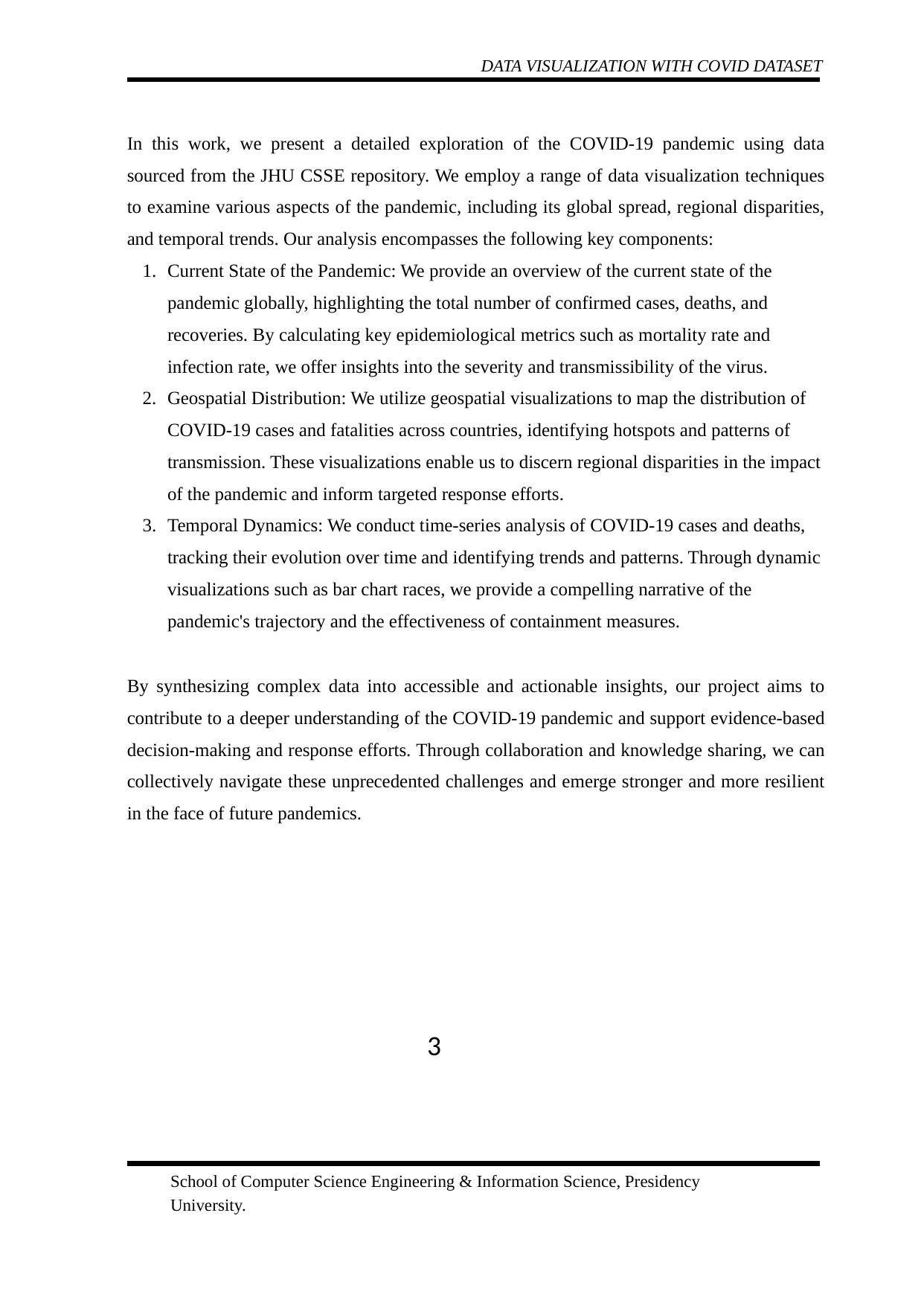

DATA VISUALIZATION WITH COVID DATASET

In this work, we present a detailed exploration of the COVID-19 pandemic using data sourced from the JHU CSSE repository. We employ a range of data visualization techniques to examine various aspects of the pandemic, including its global spread, regional disparities, and temporal trends. Our analysis encompasses the following key components:
Current State of the Pandemic: We provide an overview of the current state of the pandemic globally, highlighting the total number of confirmed cases, deaths, and recoveries. By calculating key epidemiological metrics such as mortality rate and infection rate, we offer insights into the severity and transmissibility of the virus.
Geospatial Distribution: We utilize geospatial visualizations to map the distribution of COVID-19 cases and fatalities across countries, identifying hotspots and patterns of transmission. These visualizations enable us to discern regional disparities in the impact of the pandemic and inform targeted response efforts.
Temporal Dynamics: We conduct time-series analysis of COVID-19 cases and deaths, tracking their evolution over time and identifying trends and patterns. Through dynamic visualizations such as bar chart races, we provide a compelling narrative of the pandemic's trajectory and the effectiveness of containment measures.

By synthesizing complex data into accessible and actionable insights, our project aims to contribute to a deeper understanding of the COVID-19 pandemic and support evidence-based decision-making and response efforts. Through collaboration and knowledge sharing, we can collectively navigate these unprecedented challenges and emerge stronger and more resilient in the face of future pandemics.
3

School of Computer Science Engineering & Information Science, Presidency University.